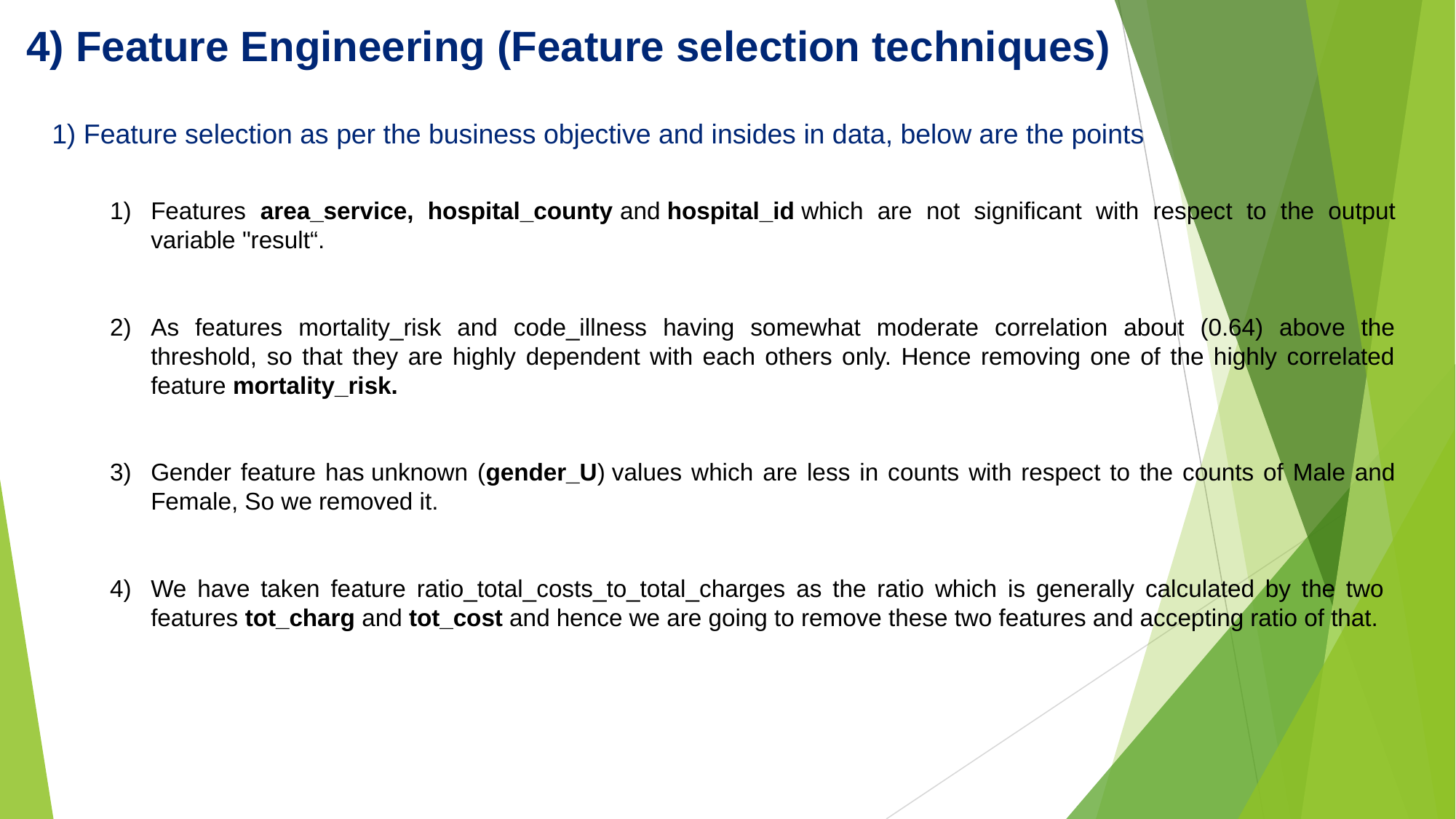

4) Feature Engineering (Feature selection techniques)
1) Feature selection as per the business objective and insides in data, below are the points
Features area_service, hospital_county and hospital_id which are not significant with respect to the output variable "result“.

As features mortality_risk and code_illness having somewhat moderate correlation about (0.64) above the threshold, so that they are highly dependent with each others only. Hence removing one of the highly correlated feature mortality_risk.

Gender feature has unknown (gender_U) values which are less in counts with respect to the counts of Male and Female, So we removed it.

We have taken feature ratio_total_costs_to_total_charges as the ratio which is generally calculated by the two  features tot_charg and tot_cost and hence we are going to remove these two features and accepting ratio of that.